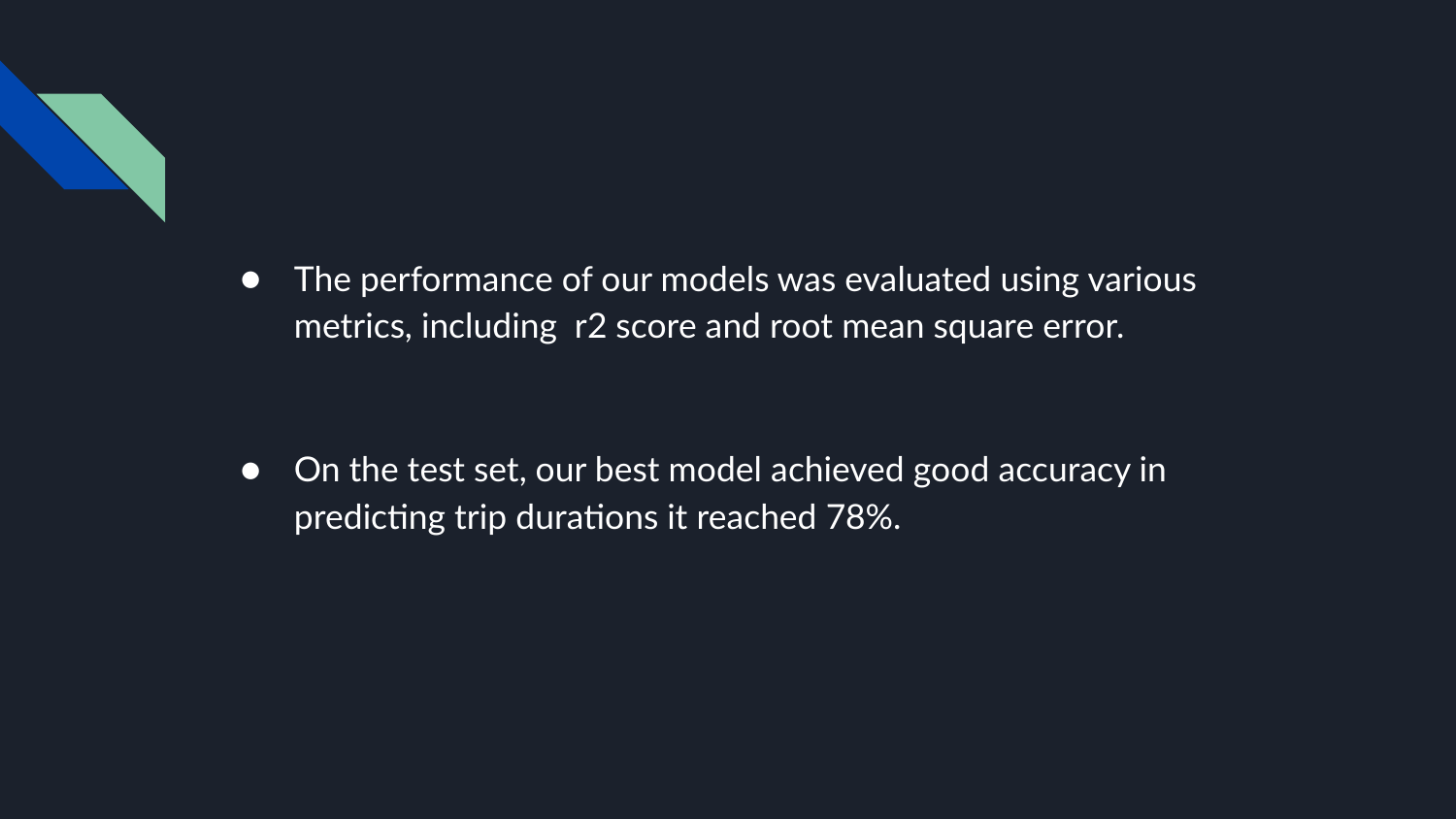

The performance of our models was evaluated using various metrics, including  r2 score and root mean square error.

On the test set, our best model achieved good accuracy in predicting trip durations it reached 78%.